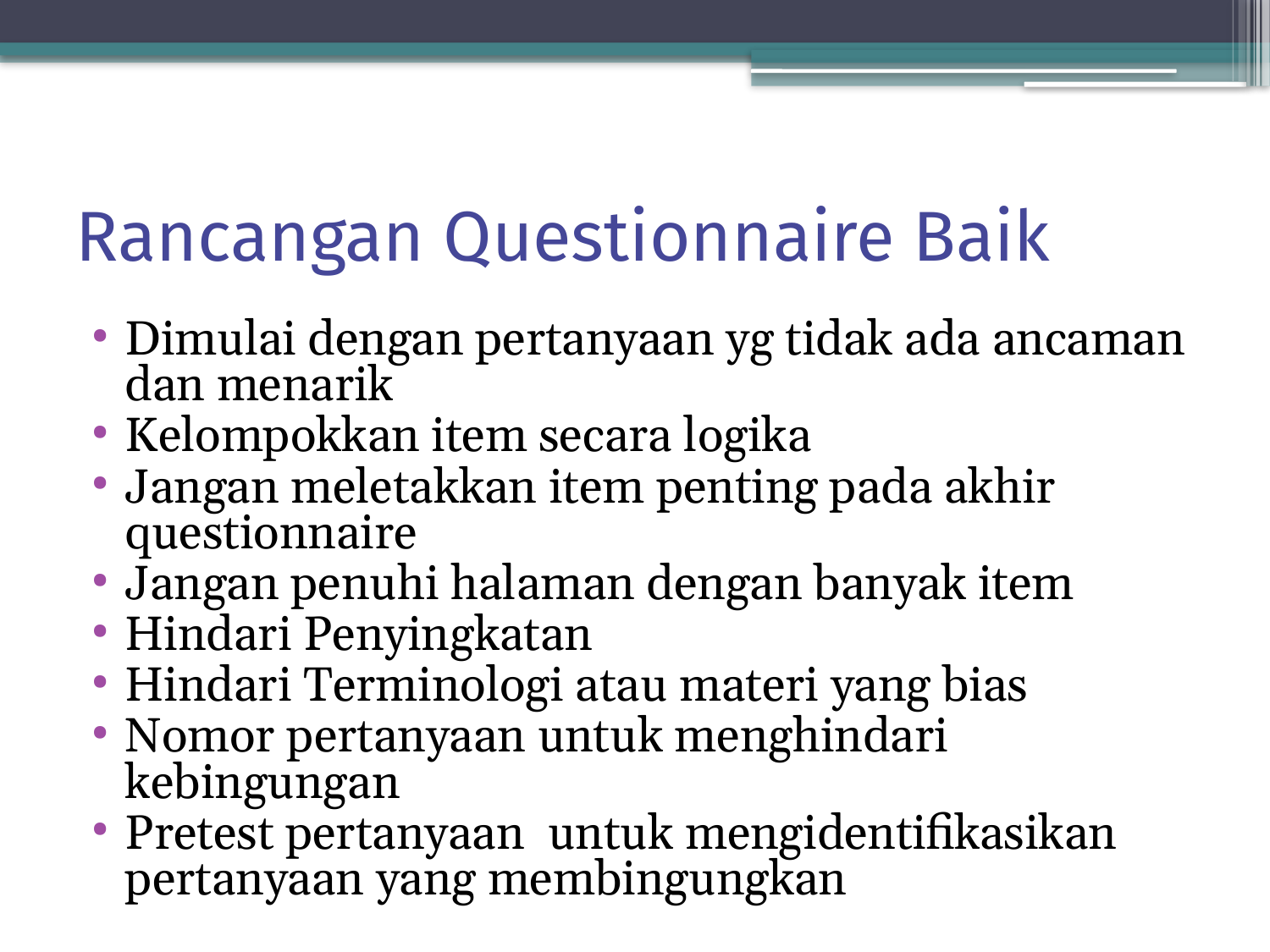

# Rancangan Questionnaire Baik
Dimulai dengan pertanyaan yg tidak ada ancaman dan menarik
Kelompokkan item secara logika
Jangan meletakkan item penting pada akhir questionnaire
Jangan penuhi halaman dengan banyak item
Hindari Penyingkatan
Hindari Terminologi atau materi yang bias
Nomor pertanyaan untuk menghindari kebingungan
Pretest pertanyaan  untuk mengidentifikasikan pertanyaan yang membingungkan